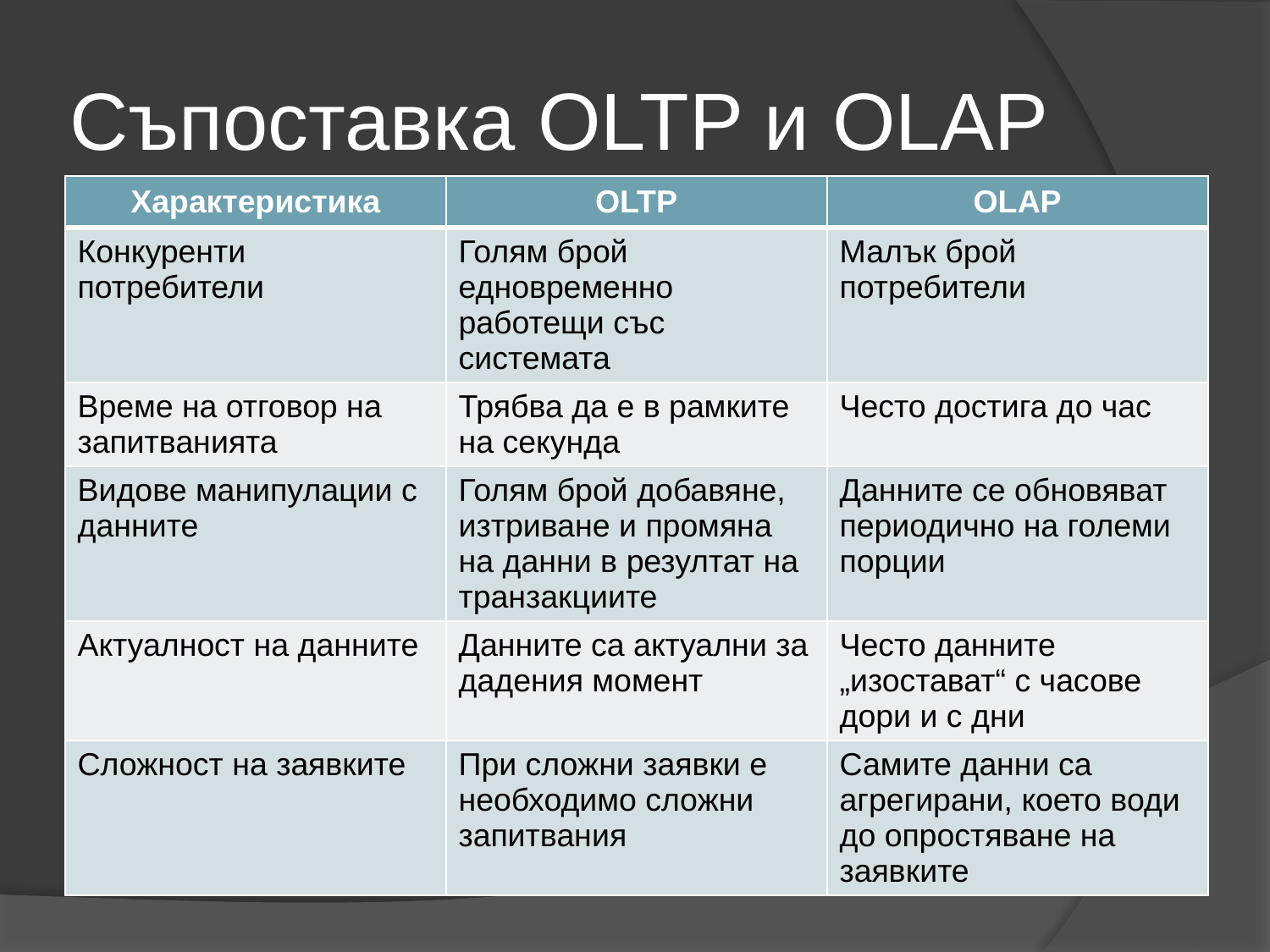

# Съпоставка OLTP и OLAP
| Характеристика | OLTP | OLAP |
| --- | --- | --- |
| Конкуренти потребители | Голям брой едновременно работещи със системата | Малък брой потребители |
| Време на отговор на запитванията | Трябва да е в рамките на секунда | Често достига до час |
| Видове манипулации с данните | Голям брой добавяне, изтриване и промяна на данни в резултат на транзакциите | Данните се обновяват периодично на големи порции |
| Актуалност на данните | Данните са актуални за дадения момент | Често данните „изостават“ с часове дори и с дни |
| Сложност на заявките | При сложни заявки е необходимо сложни запитвания | Самите данни са агрегирани, което води до опростяване на заявките |